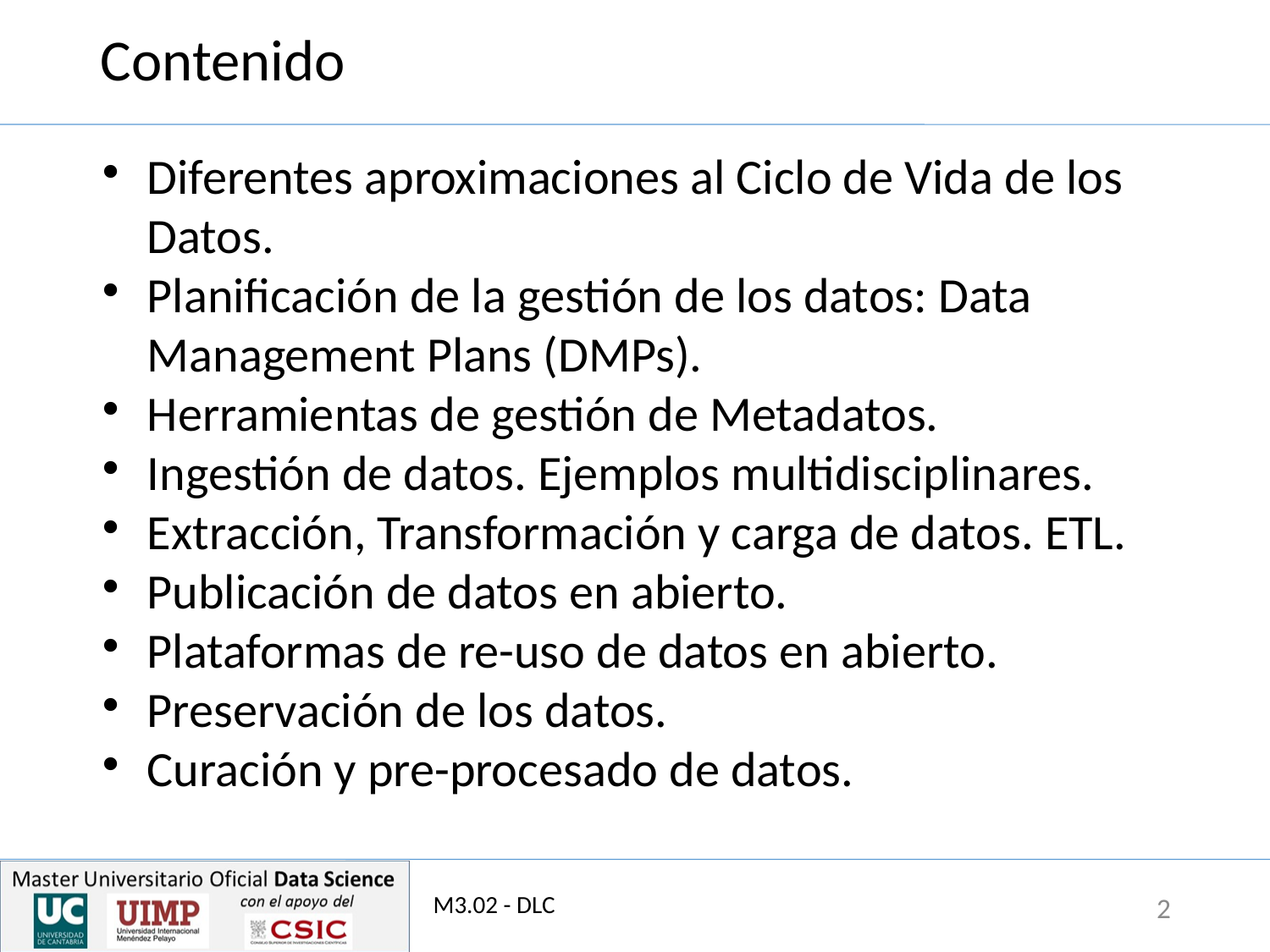

Contenido
Diferentes aproximaciones al Ciclo de Vida de los Datos.
Planificación de la gestión de los datos: Data Management Plans (DMPs).
Herramientas de gestión de Metadatos.
Ingestión de datos. Ejemplos multidisciplinares.
Extracción, Transformación y carga de datos. ETL.
Publicación de datos en abierto.
Plataformas de re-uso de datos en abierto.
Preservación de los datos.
Curación y pre-procesado de datos.
M3.02 - DLC
2